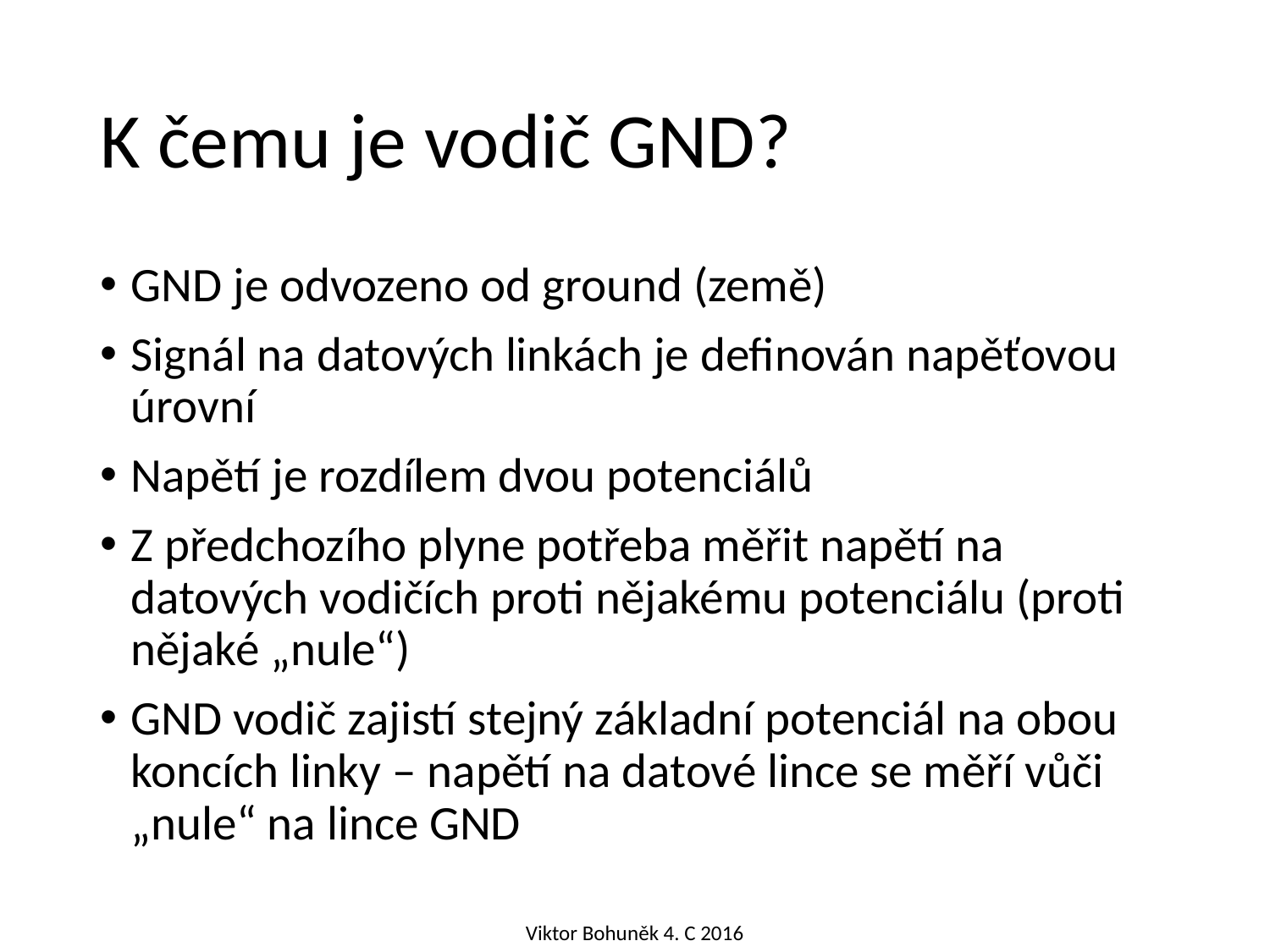

# K čemu je vodič GND?
GND je odvozeno od ground (země)
Signál na datových linkách je definován napěťovou úrovní
Napětí je rozdílem dvou potenciálů
Z předchozího plyne potřeba měřit napětí na datových vodičích proti nějakému potenciálu (proti nějaké „nule“)
GND vodič zajistí stejný základní potenciál na obou koncích linky – napětí na datové lince se měří vůči „nule“ na lince GND
Viktor Bohuněk 4. C 2016